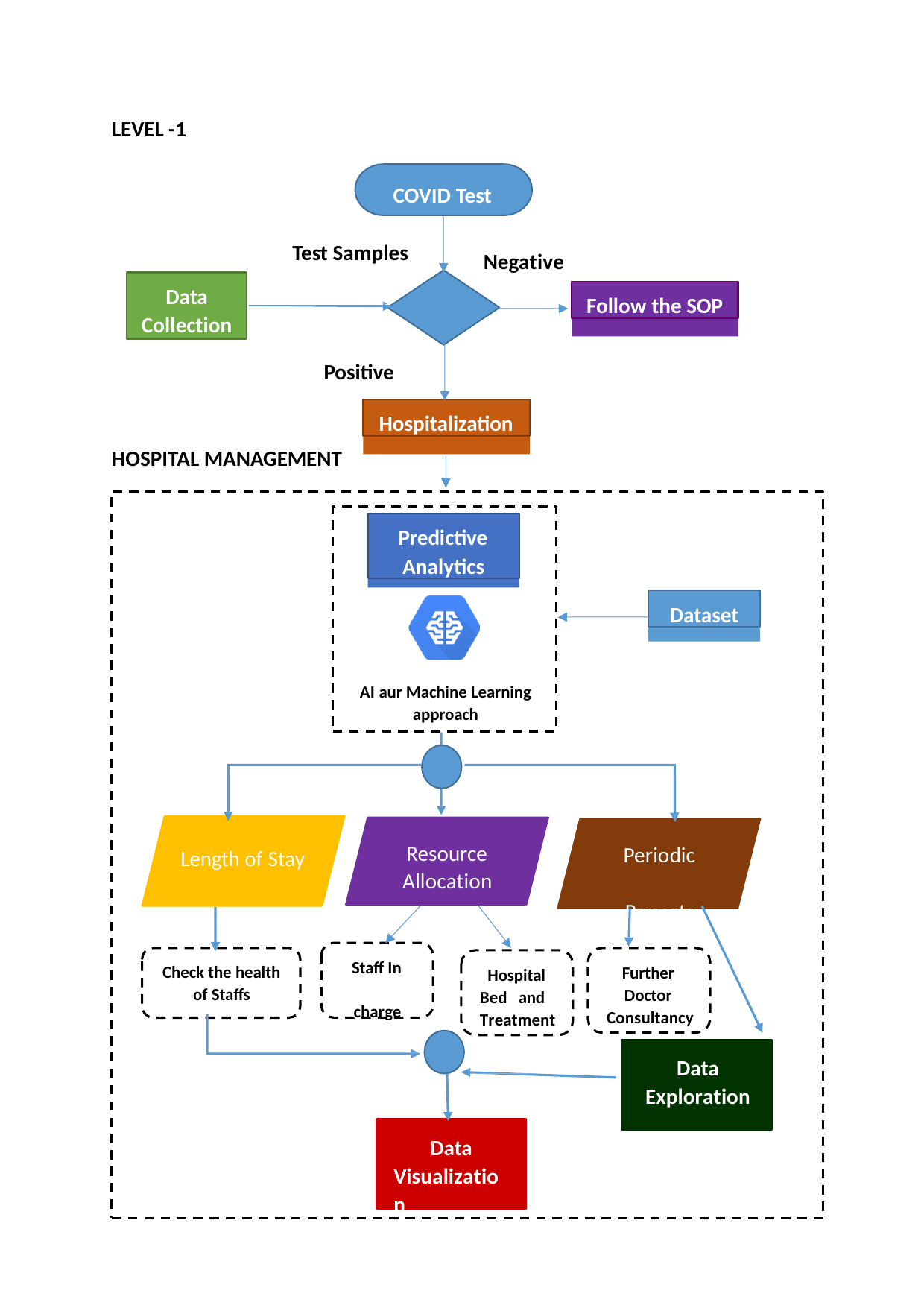

LEVEL -1

COVID Test

Test Samples

Negative

Data
Collection

Follow the SOP

Positive

Hospitalization

HOSPITAL MANAGEMENT

Predictive
Analytics

Dataset

AI aur Machine Learning
approach

Resource
Allocation
Periodic  Reports

Length of Stay

Staff In  charge

Check the health
of Staffs
Further  Doctor  Consultancy
Hospital  Bed and  Treatment

Data
Exploration

Data  Visualization